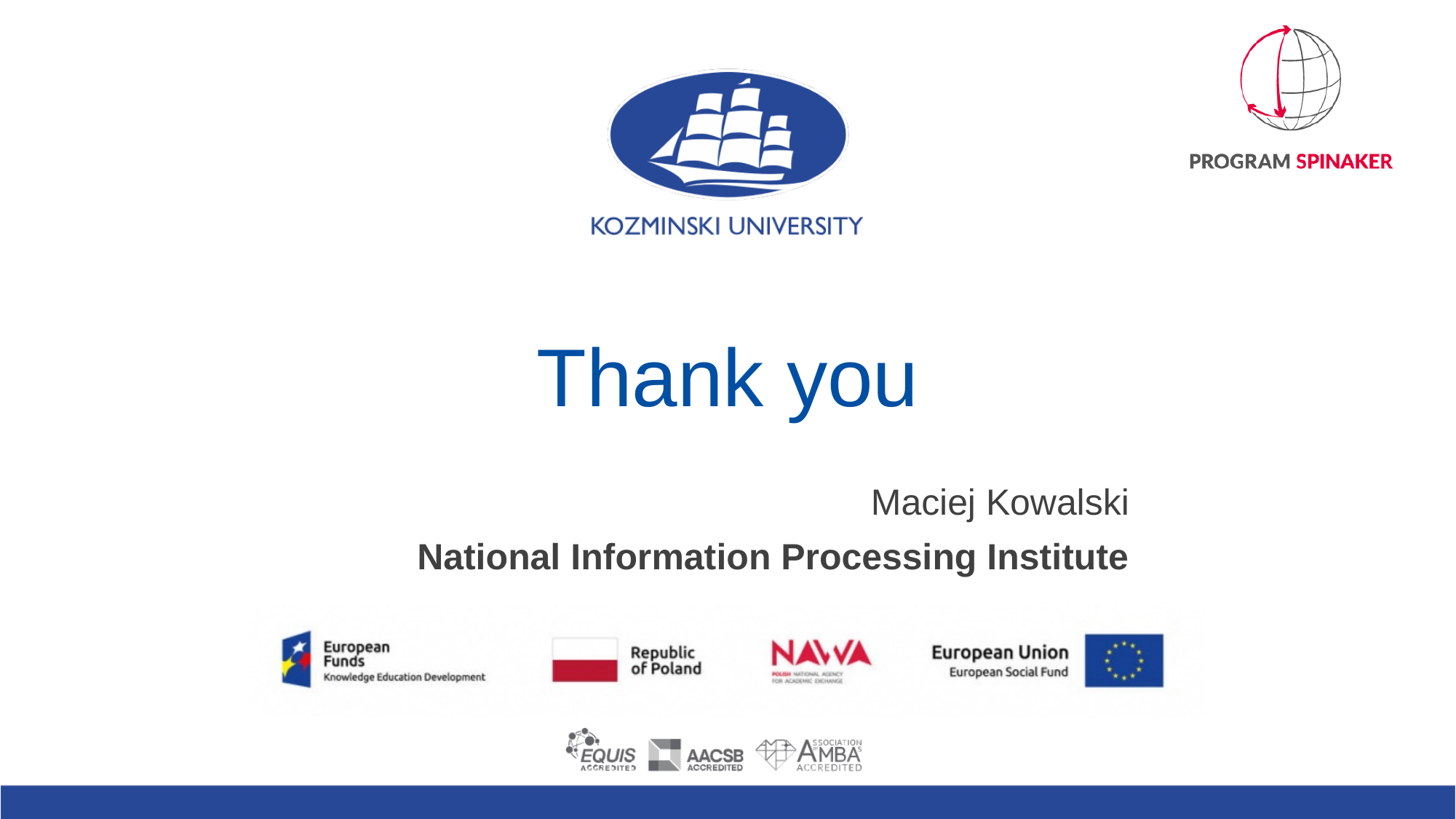

# Thank you
Maciej Kowalski
National Information Processing Institute